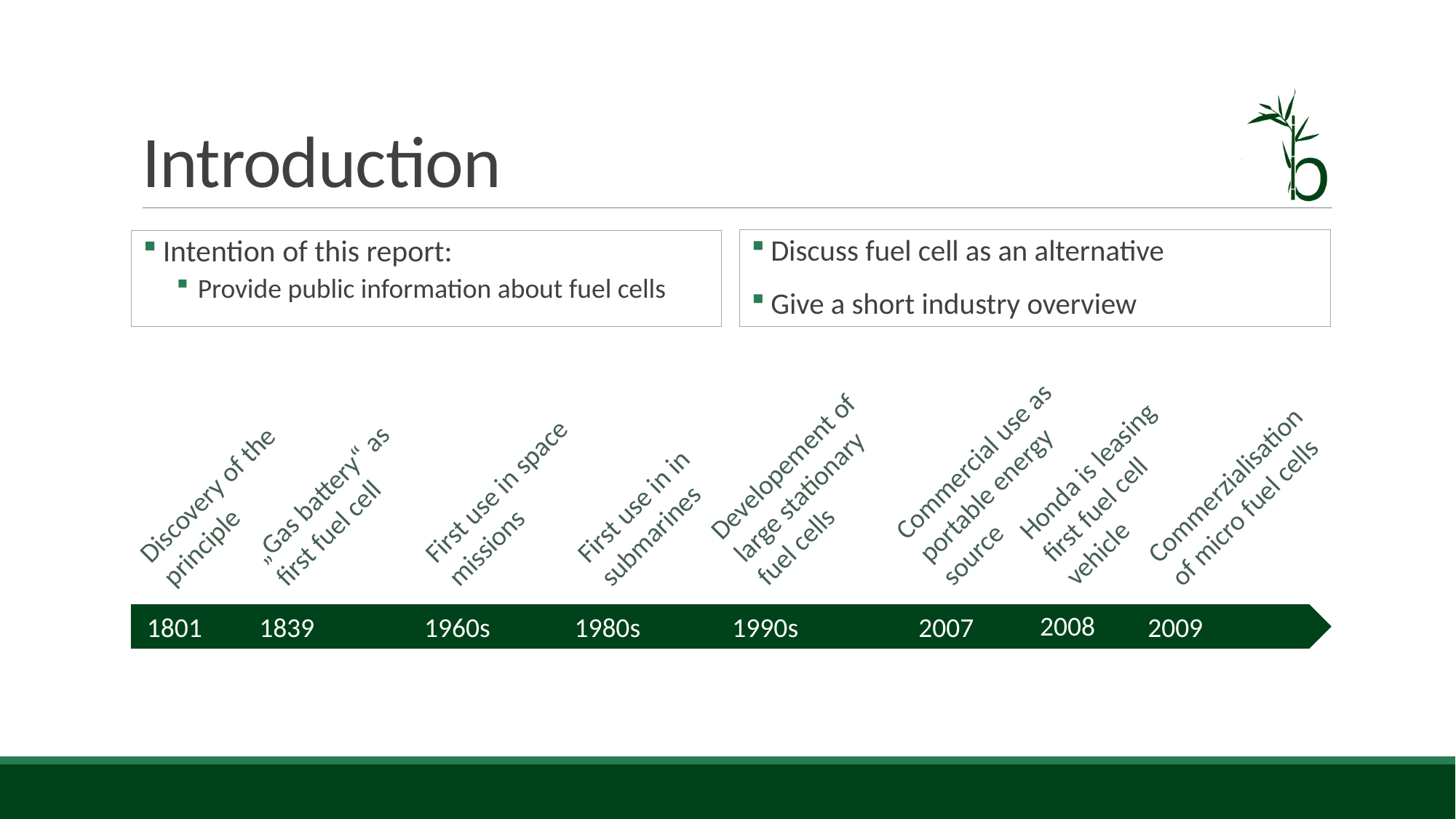

# Introduction
Discuss fuel cell as an alternative
Give a short industry overview
Intention of this report:
Provide public information about fuel cells
Developement of large stationary fuel cells
Commercial use as portable energy source
Honda is leasing first fuel cell vehicle
Discovery of the principle
First use in in submarines
„Gas battery“ as first fuel cell
First use in space missions
Commerzialisation of micro fuel cells
2008
1980s

1801
1839
2007
1960s
1990s
2009